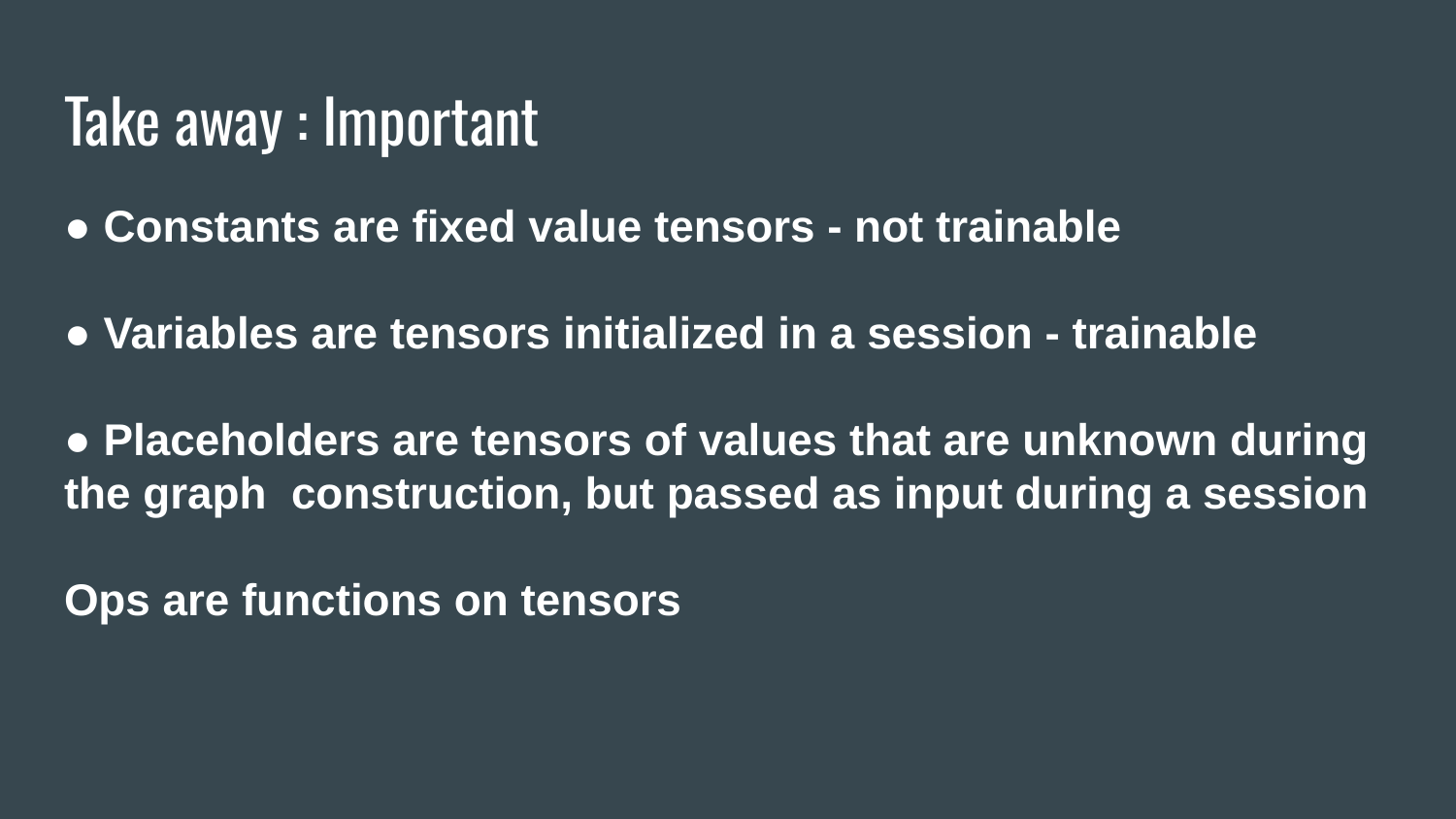

# Take away : Important
● Constants are fixed value tensors - not trainable

● Variables are tensors initialized in a session - trainable

● Placeholders are tensors of values that are unknown during the graph  construction, but passed as input during a session

Ops are functions on tensors